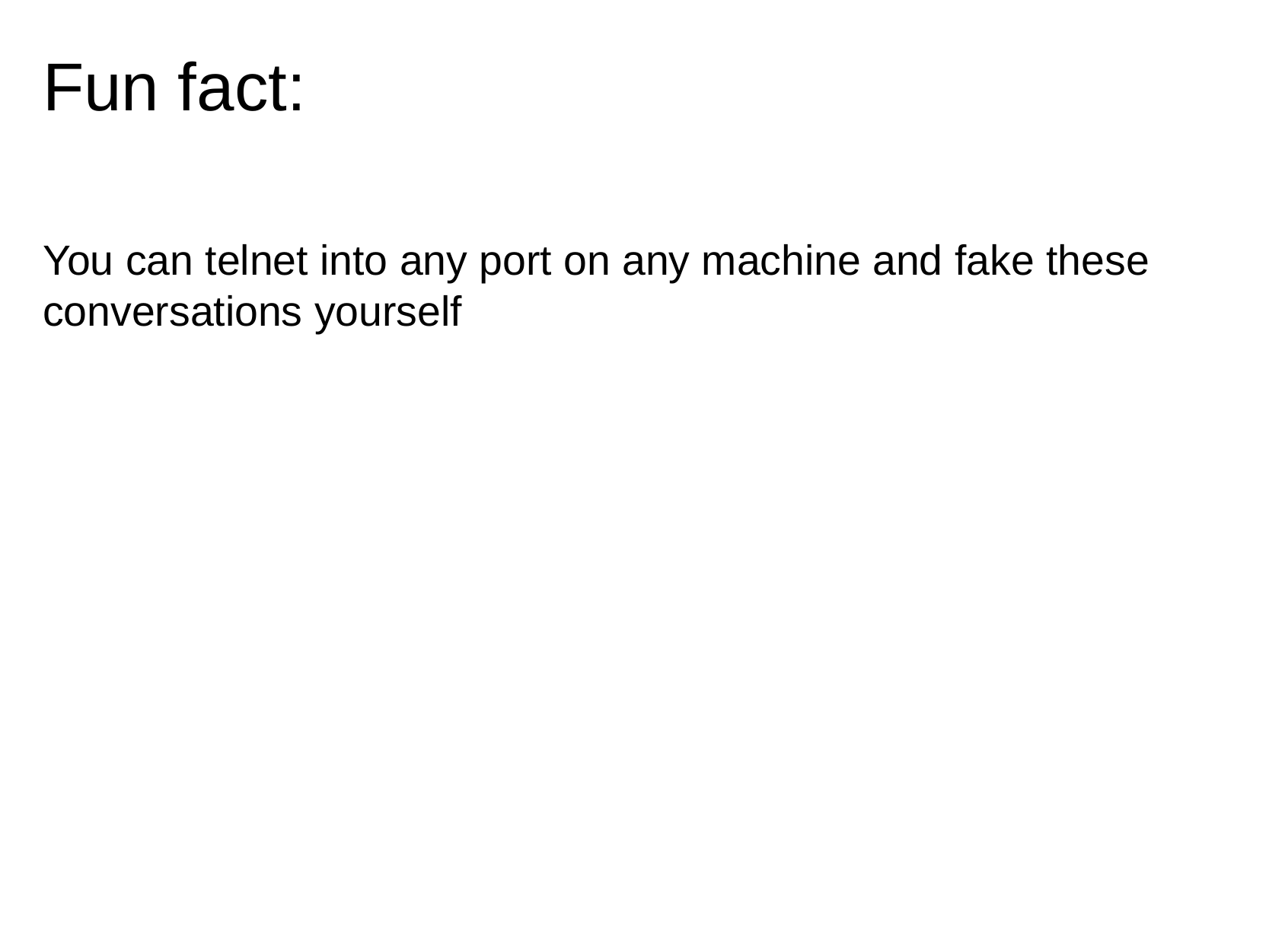

# Fun fact:
You can telnet into any port on any machine and fake these conversations yourself